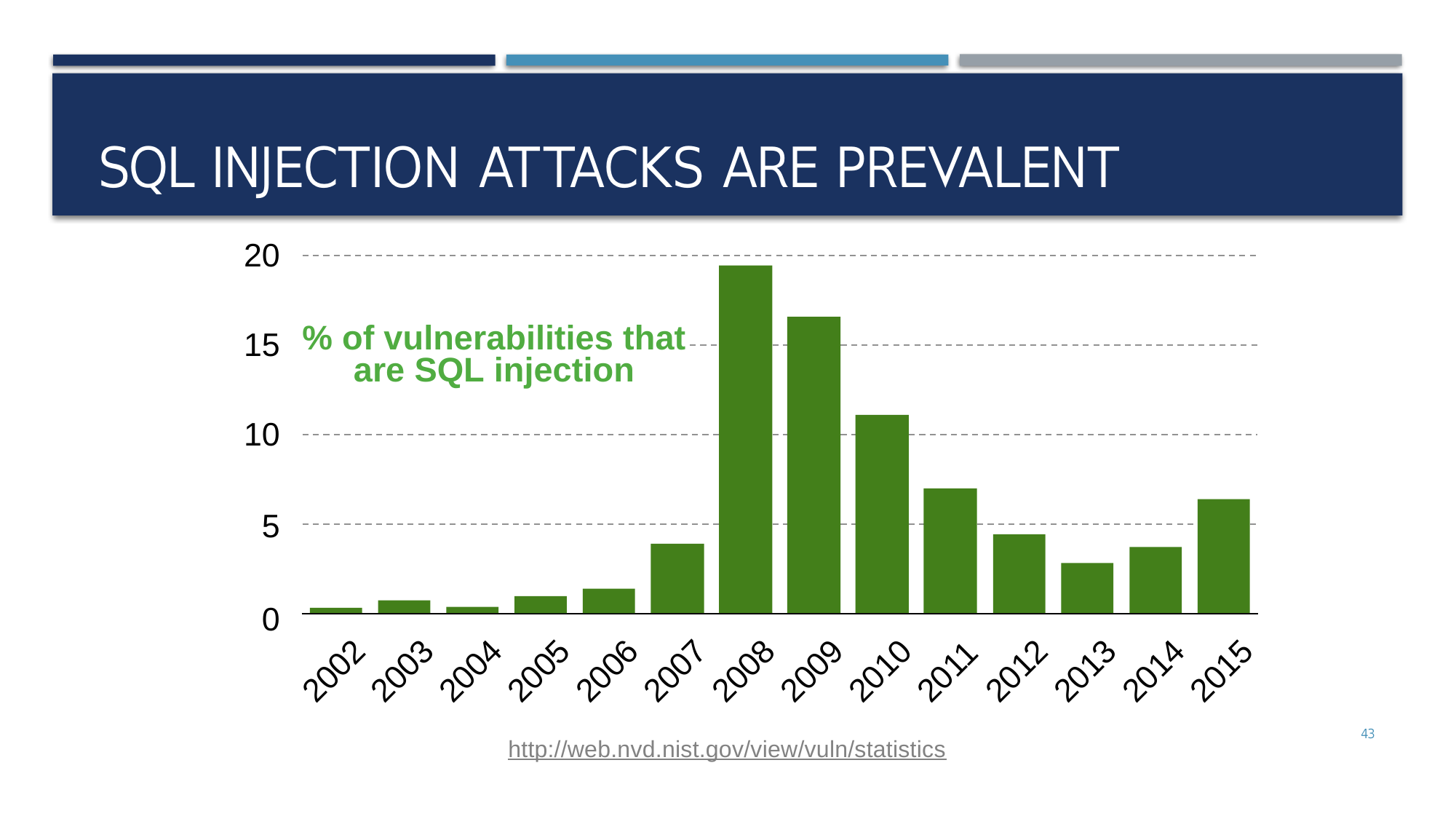

# SQL injection attacks are prevalent
20

% of vulnerabilities that

15

are SQL injection
10

5

0

2002
2003
2004
2005
2006
2007
2008
2009
2010
2011
2012
2013
2014
2015
43
http://web.nvd.nist.gov/view/vuln/statistics